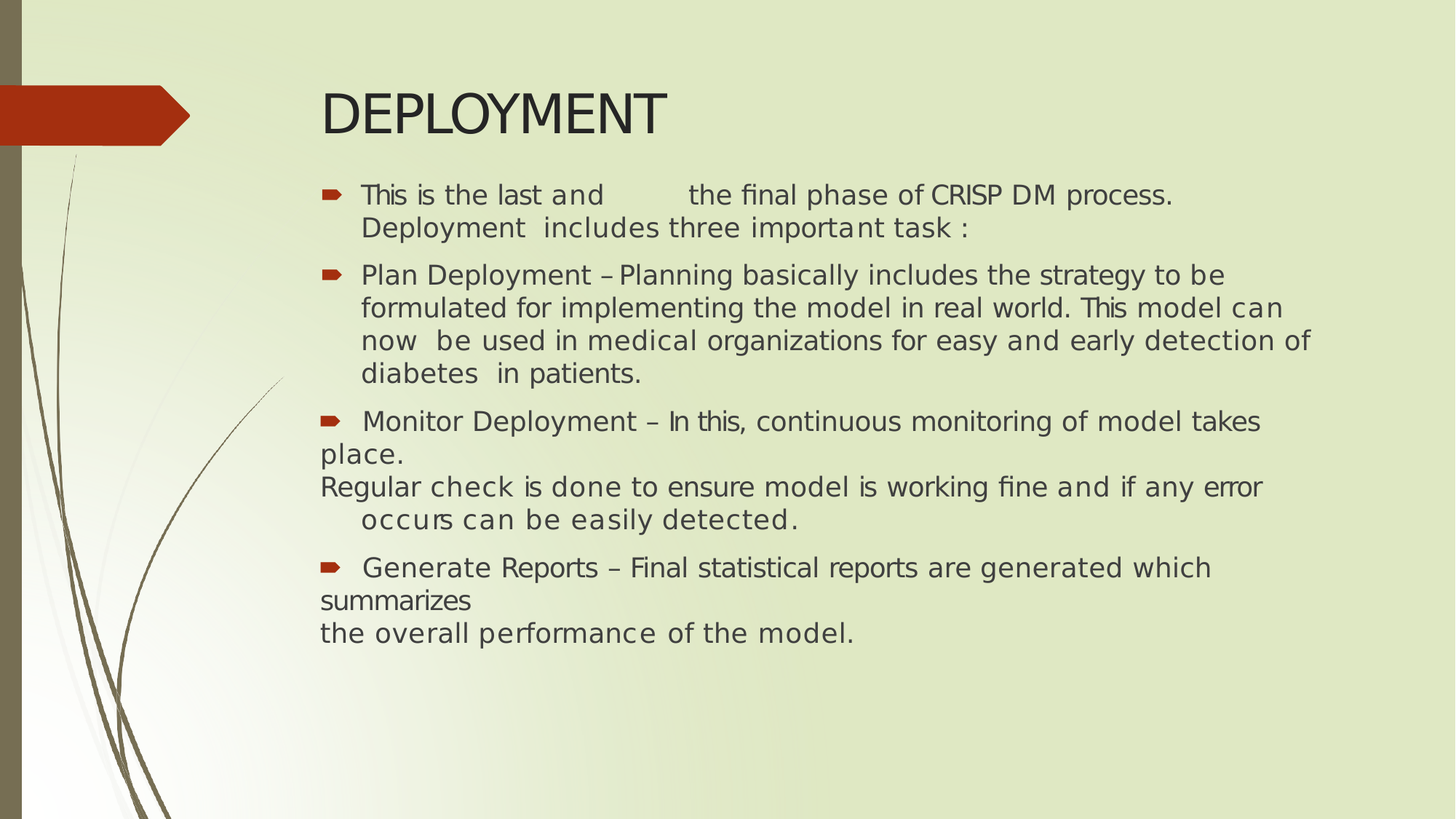

# DEPLOYMENT
🠶	This is the last and	the final phase of CRISP DM process. Deployment  includes three important task :
🠶	Plan Deployment – Planning basically includes the strategy to be  formulated for implementing the model in real world. This model can now  be used in medical organizations for easy and early detection of diabetes  in patients.
🠶	Monitor Deployment – In this, continuous monitoring of model takes place.
Regular check is done to ensure model is working fine and if any error  occurs can be easily detected.
🠶	Generate Reports – Final statistical reports are generated which summarizes
the overall performance of the model.